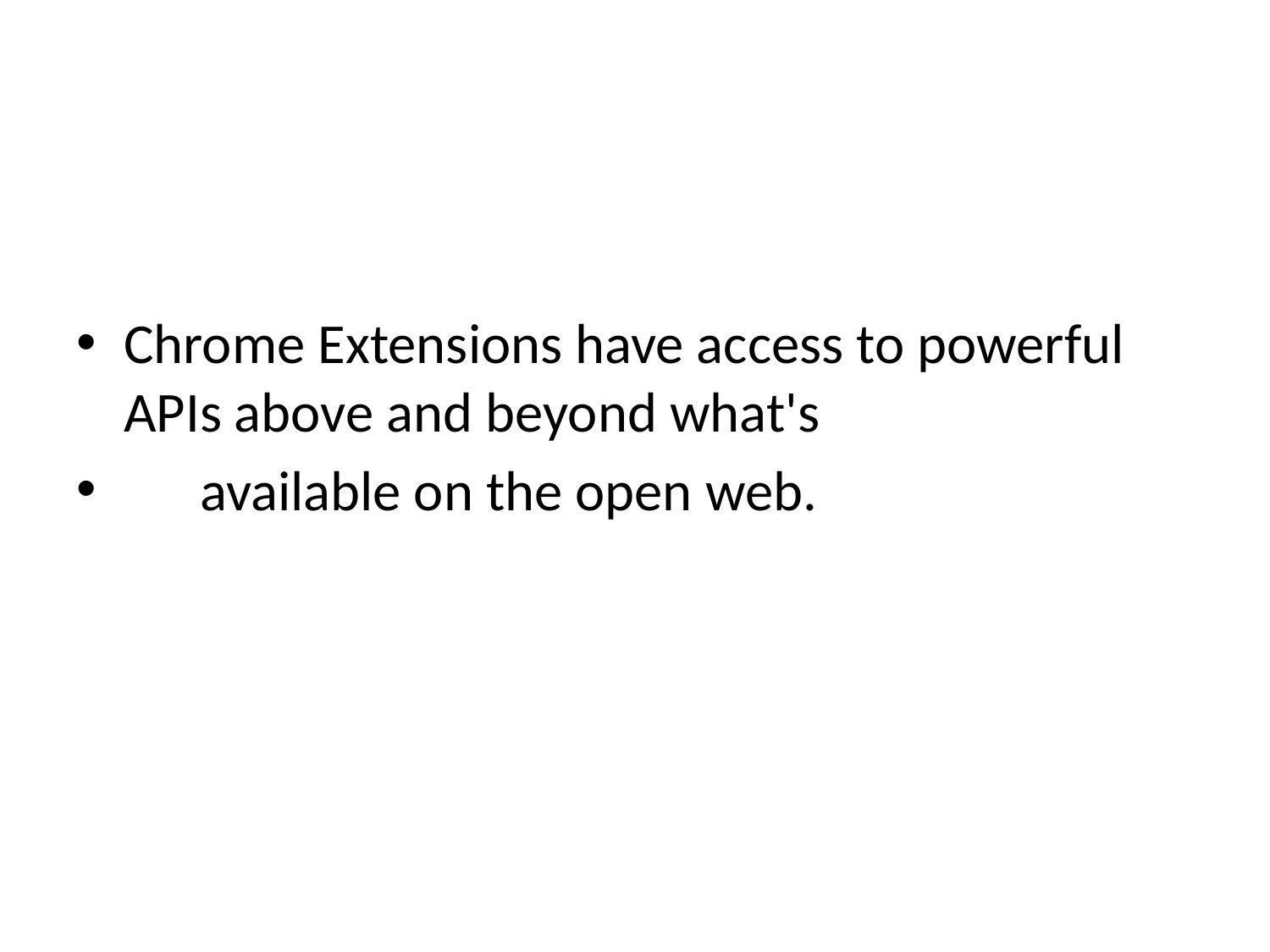

#

Chrome Extensions have access to powerful APIs above and beyond what's
      available on the open web.